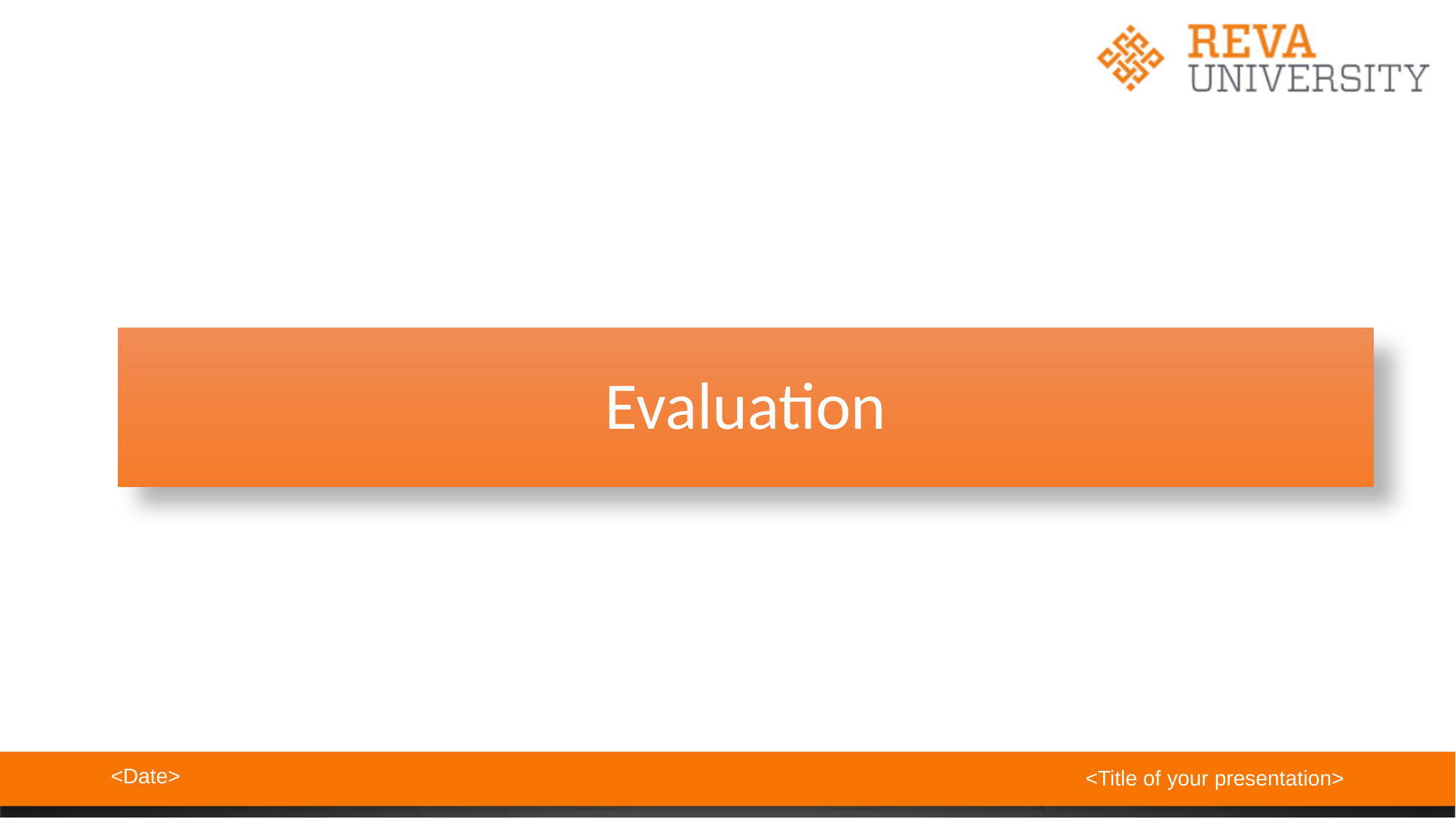

# Evaluation
<Date>
<Title of your presentation>